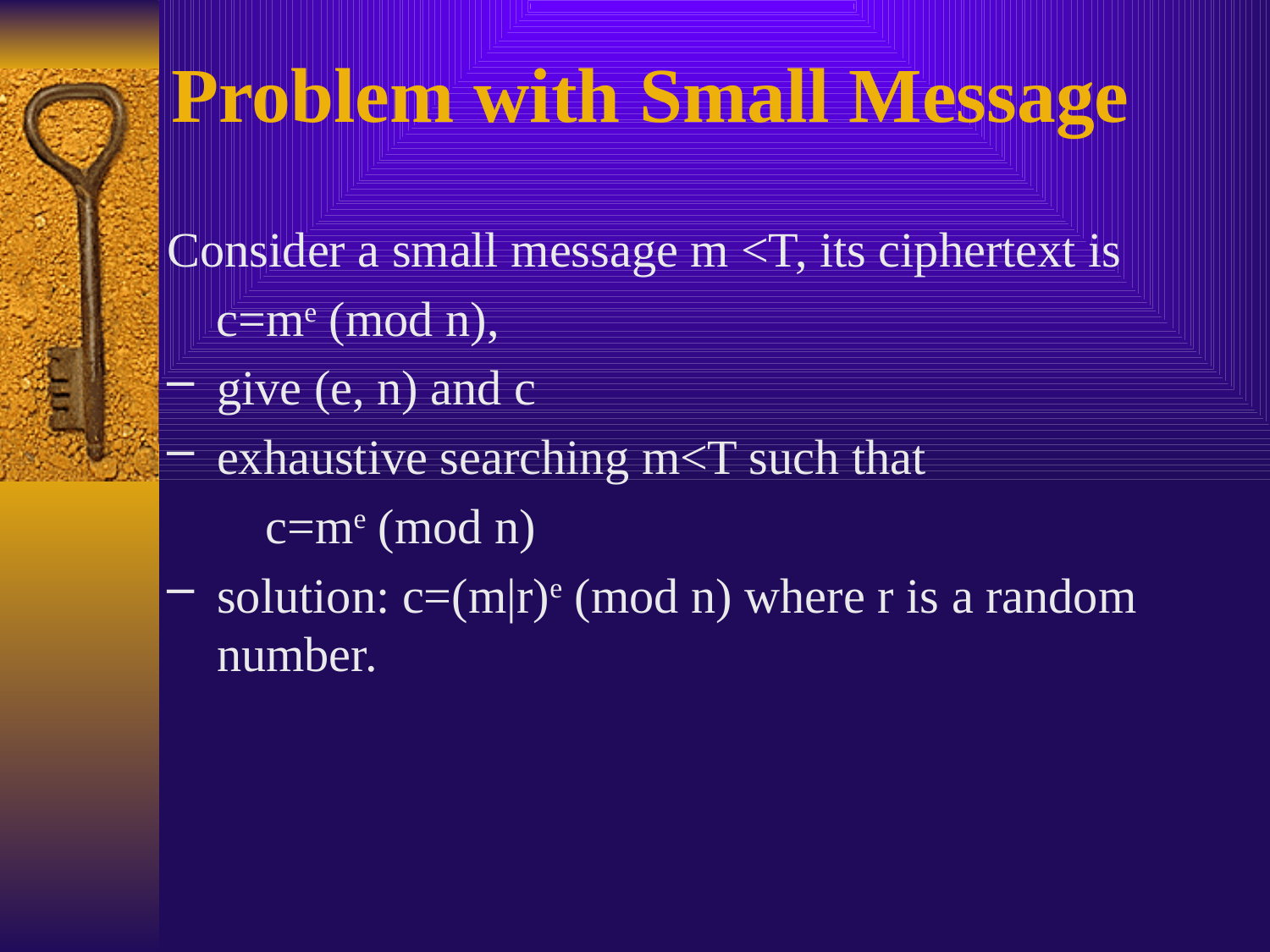

Problem with Small Message
Consider a small message m <T, its ciphertext is
    c=me (mod n),
give (e, n) and c
exhaustive searching m<T such that
        c=me (mod n)
solution: c=(m|r)e (mod n) where r is a random number.